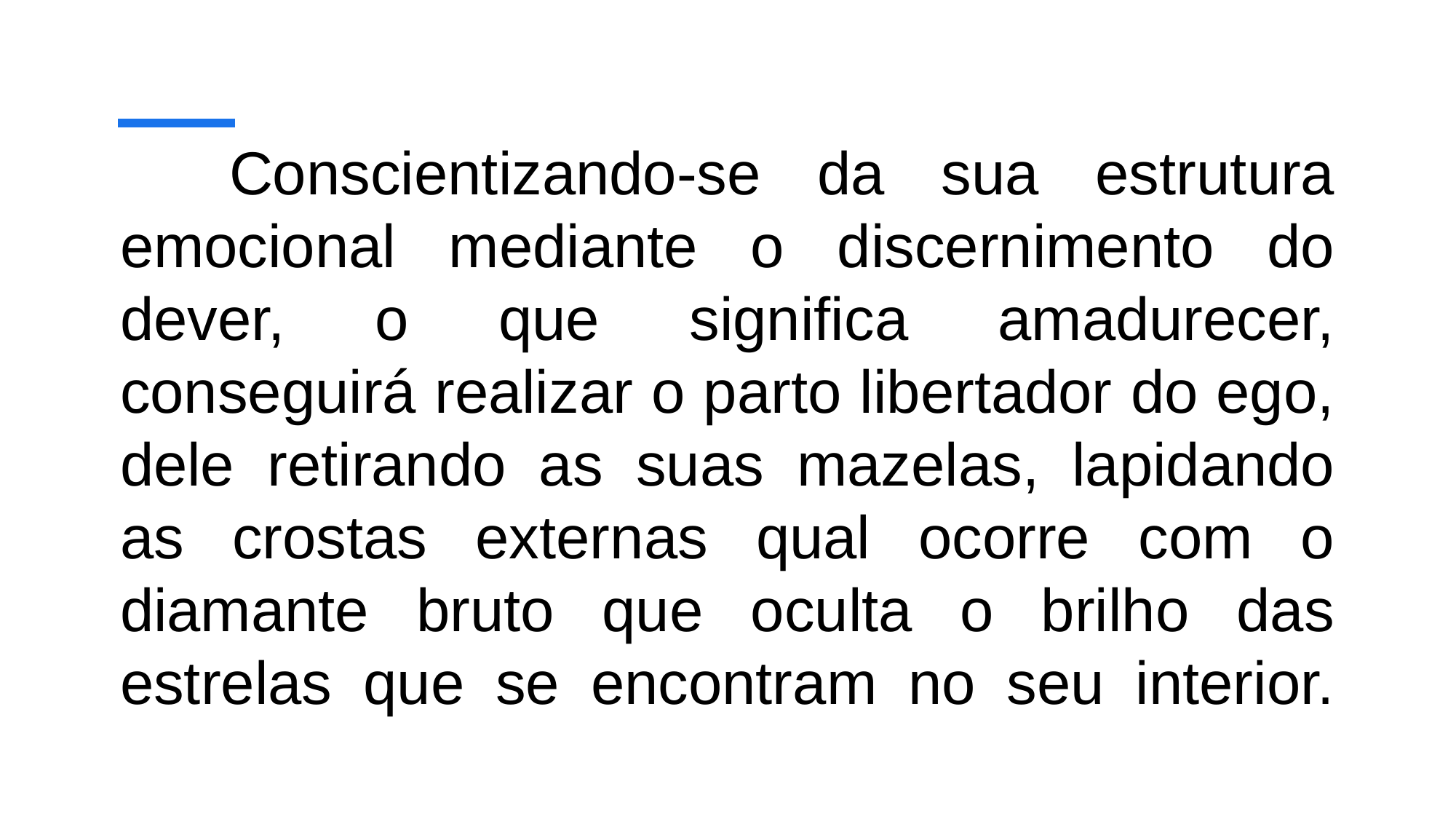

# Conscientizando-se da sua estrutura emocional mediante o discernimento do dever, o que significa amadurecer, conseguirá realizar o parto libertador do ego, dele retirando as suas mazelas, lapidando as crostas externas qual ocorre com o diamante bruto que oculta o brilho das estrelas que se encontram no seu interior.